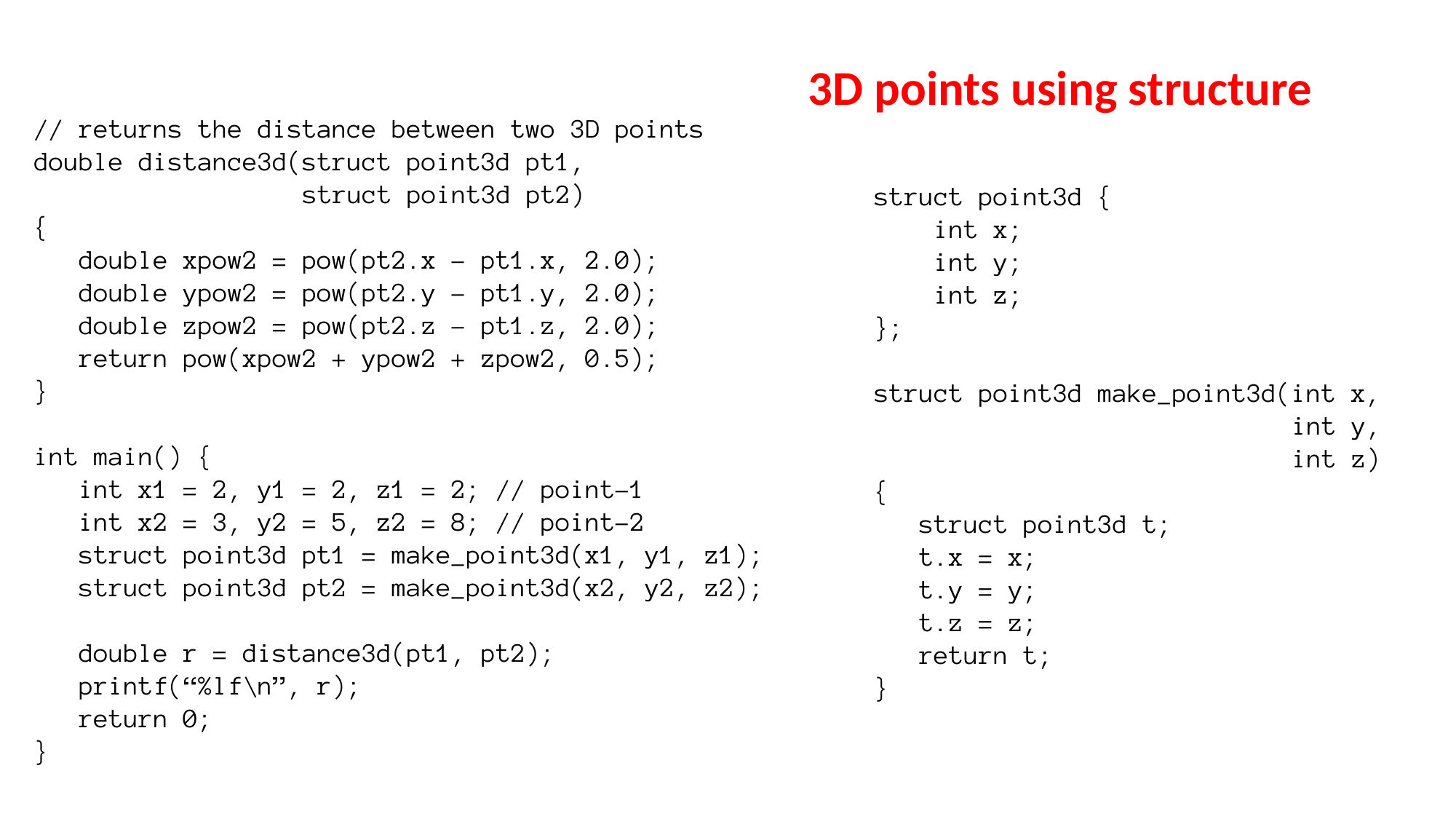

3D points using structure
// returns the distance between two 3D points
double distance3d(struct point3d pt1,
                  struct point3d pt2)
{
   double xpow2 = pow(pt2.x – pt1.x, 2.0);
   double ypow2 = pow(pt2.y – pt1.y, 2.0);
   double zpow2 = pow(pt2.z – pt1.z, 2.0);
   return pow(xpow2 + ypow2 + zpow2, 0.5);
}

int main() {
   int x1 = 2, y1 = 2, z1 = 2; // point-1
   int x2 = 3, y2 = 5, z2 = 8; // point-2
   struct point3d pt1 = make_point3d(x1, y1, z1);
   struct point3d pt2 = make_point3d(x2, y2, z2);

   double r = distance3d(pt1, pt2);
   printf(“%lf\n”, r);
   return 0;
}
struct point3d {
    int x;
    int y;
    int z;
};

struct point3d make_point3d(int x,
                            int y,
                            int z)
{
   struct point3d t;
   t.x = x;
   t.y = y;
   t.z = z;
   return t;
}